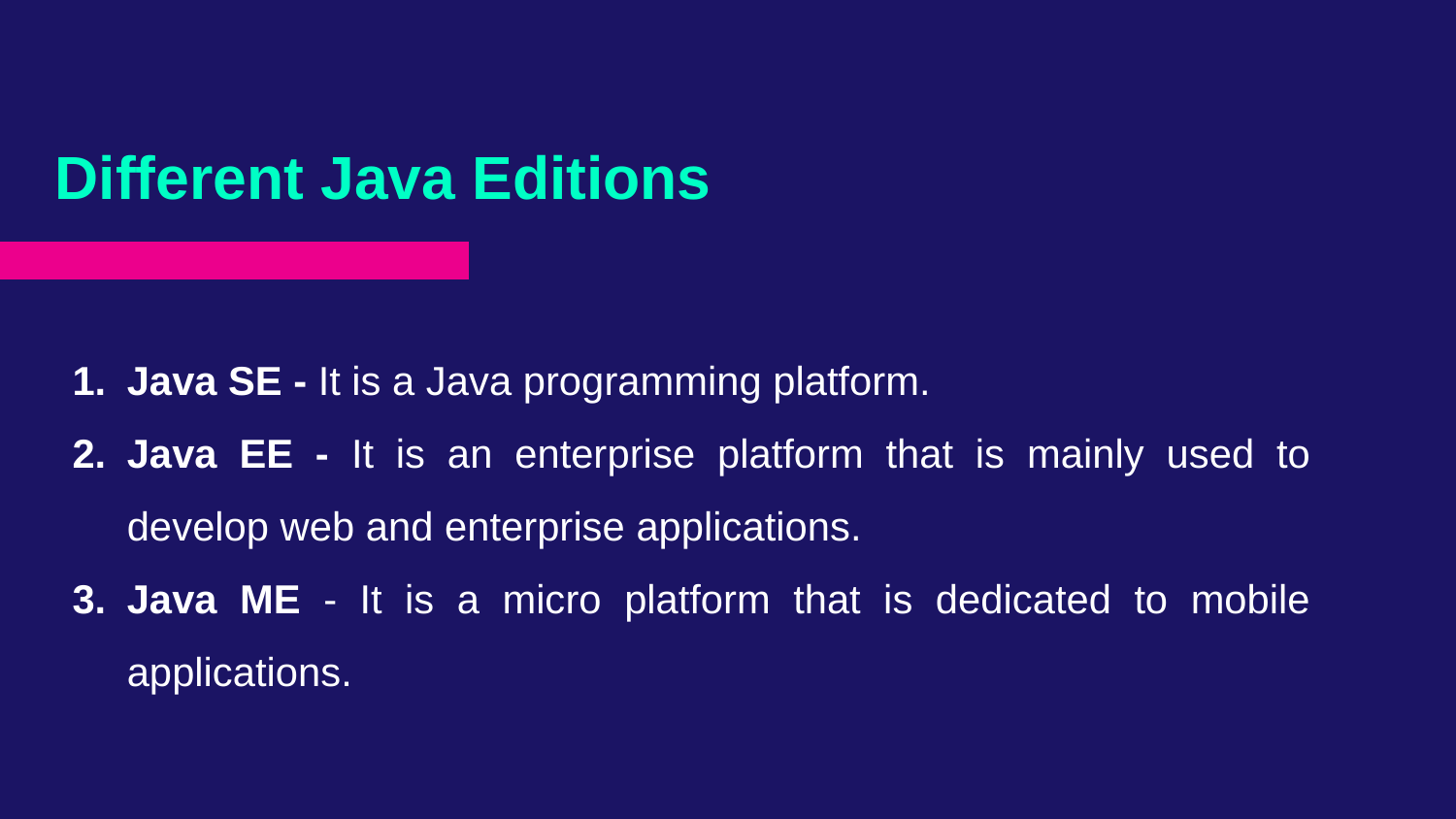

# Different Java Editions
Java SE - It is a Java programming platform.
Java EE - It is an enterprise platform that is mainly used to develop web and enterprise applications.
Java ME - It is a micro platform that is dedicated to mobile applications.